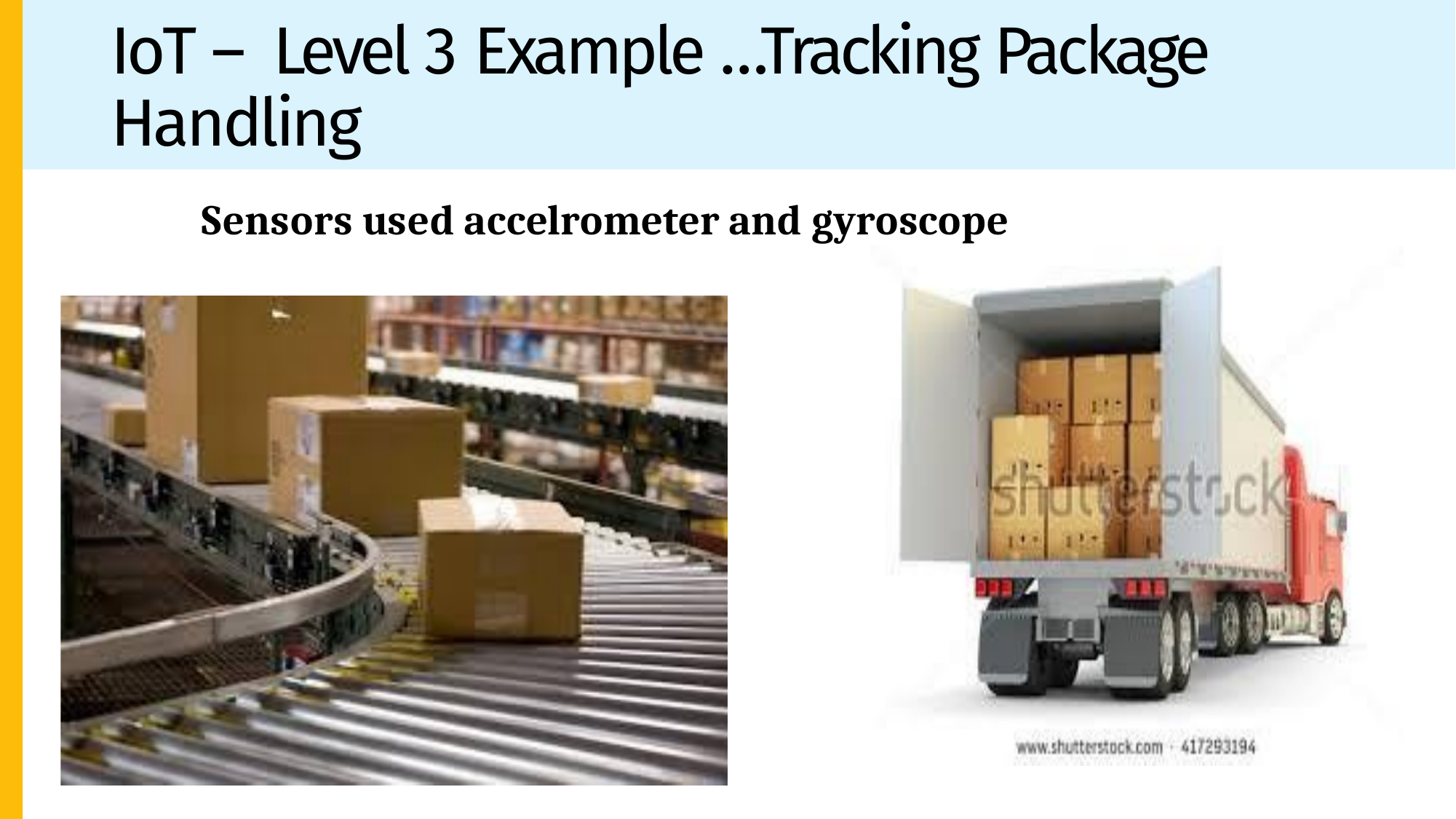

# IoT – Level 3 Example …Tracking Package  Handling
Sensors used accelrometer and gyroscope